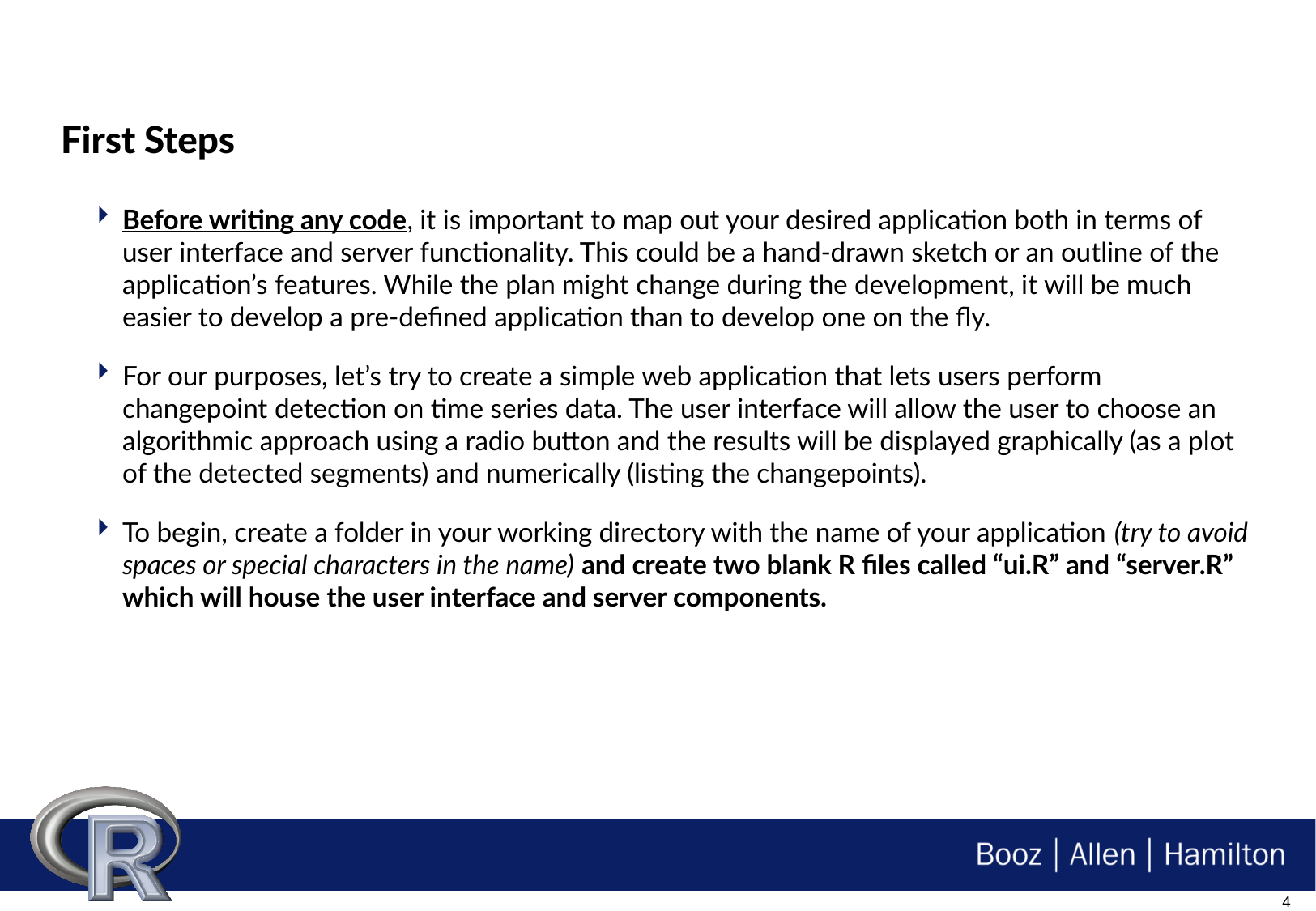

# First Steps
Before writing any code, it is important to map out your desired application both in terms of user interface and server functionality. This could be a hand-drawn sketch or an outline of the application’s features. While the plan might change during the development, it will be much easier to develop a pre-defined application than to develop one on the fly.
For our purposes, let’s try to create a simple web application that lets users perform changepoint detection on time series data. The user interface will allow the user to choose an algorithmic approach using a radio button and the results will be displayed graphically (as a plot of the detected segments) and numerically (listing the changepoints).
To begin, create a folder in your working directory with the name of your application (try to avoid spaces or special characters in the name) and create two blank R files called “ui.R” and “server.R” which will house the user interface and server components.